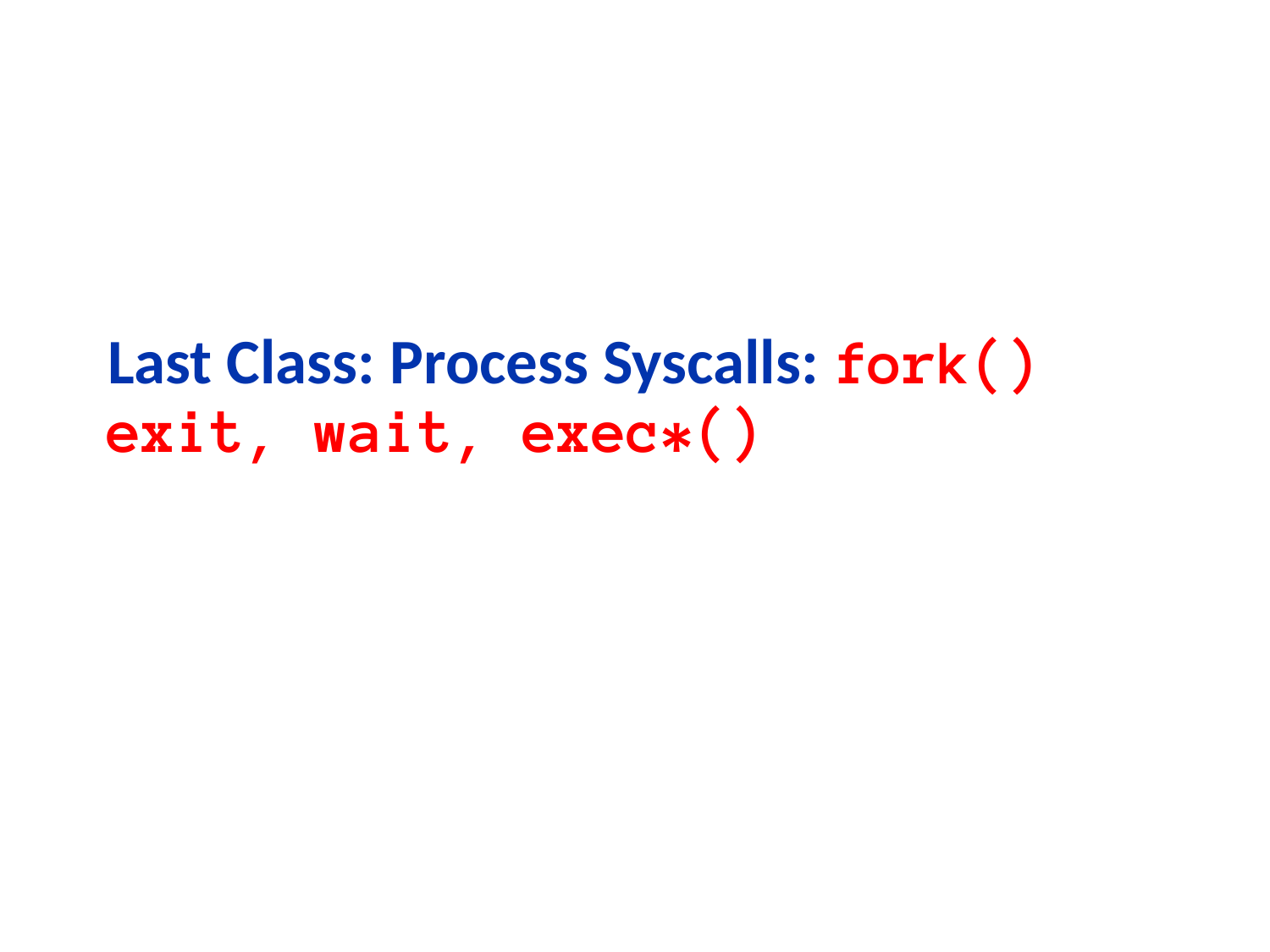

# Last Class: Process Syscalls: fork() exit, wait, exec*()